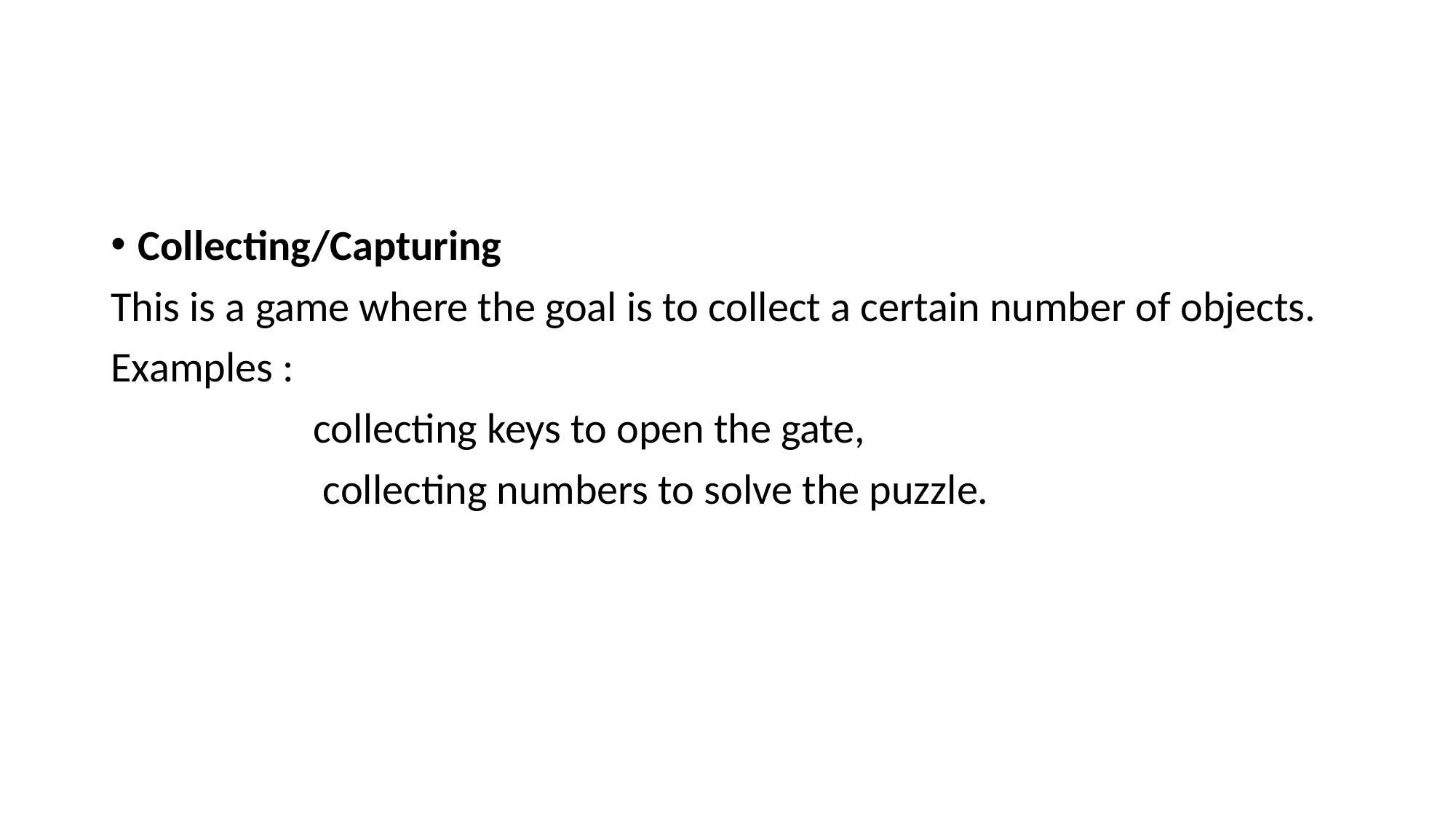

#
Collecting/Capturing
This is a game where the goal is to collect a certain number of objects.
Examples :
                     collecting keys to open the gate,
                      collecting numbers to solve the puzzle.